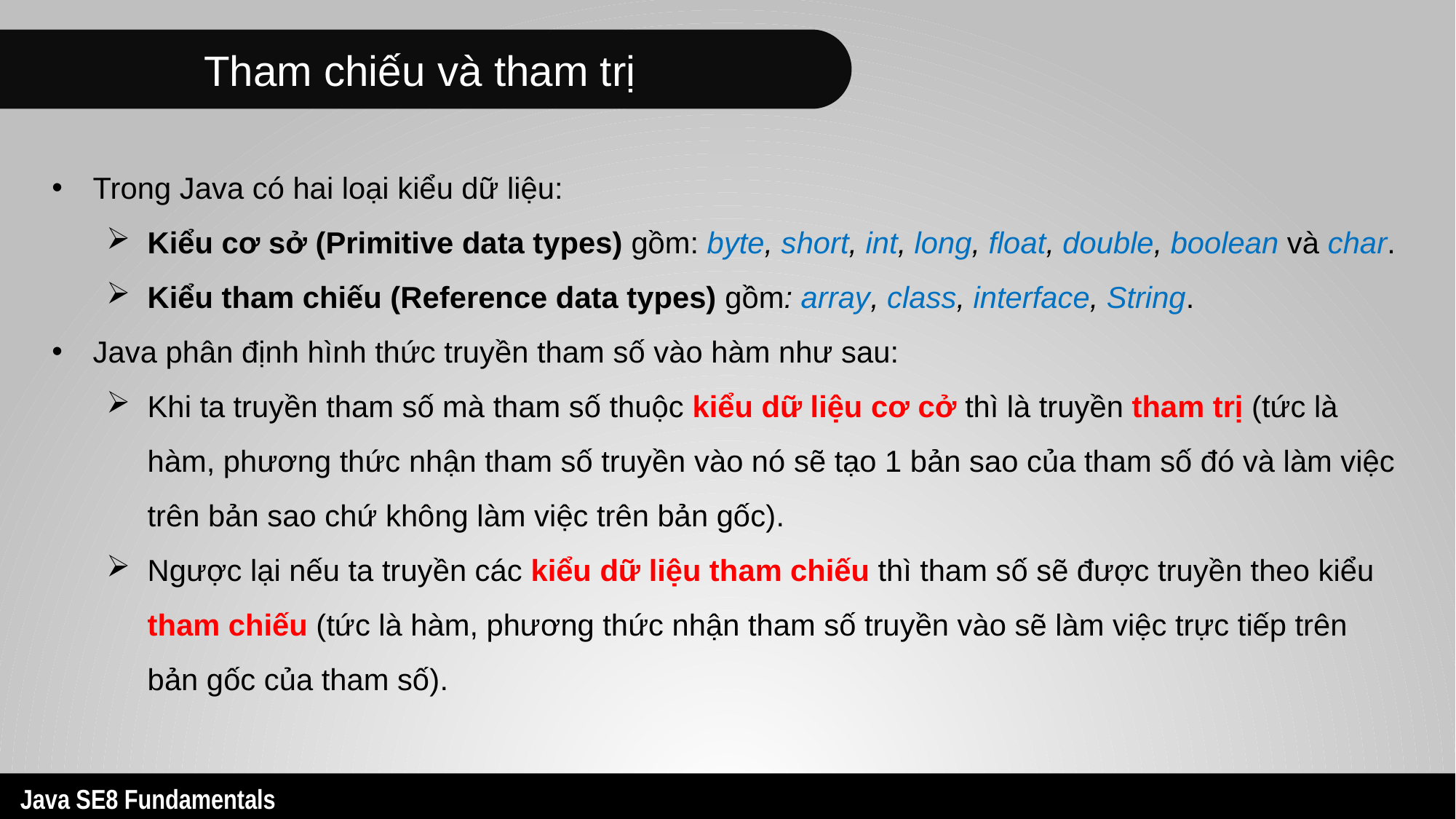

Tham chiếu và tham trị
Trong Java có hai loại kiểu dữ liệu:
Kiểu cơ sở (Primitive data types) gồm: byte, short, int, long, float, double, boolean và char.
Kiểu tham chiếu (Reference data types) gồm: array, class, interface, String.
Java phân định hình thức truyền tham số vào hàm như sau:
Khi ta truyền tham số mà tham số thuộc kiểu dữ liệu cơ cở thì là truyền tham trị (tức là hàm, phương thức nhận tham số truyền vào nó sẽ tạo 1 bản sao của tham số đó và làm việc trên bản sao chứ không làm việc trên bản gốc).
Ngược lại nếu ta truyền các kiểu dữ liệu tham chiếu thì tham số sẽ được truyền theo kiểu tham chiếu (tức là hàm, phương thức nhận tham số truyền vào sẽ làm việc trực tiếp trên bản gốc của tham số).
9

Java SE8 Fundamentals